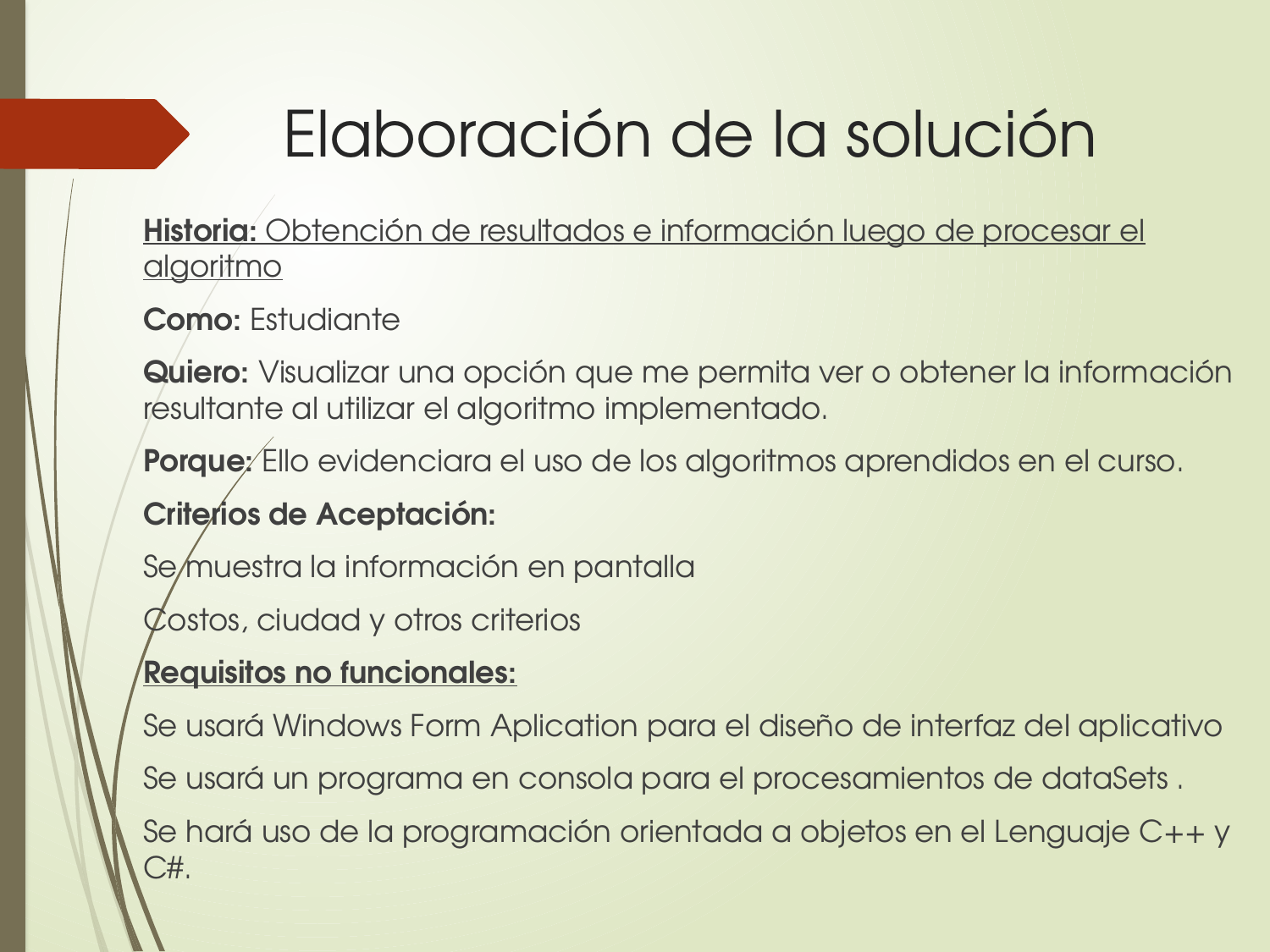

# Elaboración de la solución
Historia: Obtención de resultados e información luego de procesar el algoritmo
Como: Estudiante
Quiero: Visualizar una opción que me permita ver o obtener la información resultante al utilizar el algoritmo implementado.
Porque: Ello evidenciara el uso de los algoritmos aprendidos en el curso.
Criterios de Aceptación:
Se muestra la información en pantalla
Costos, ciudad y otros criterios
Requisitos no funcionales:
Se usará Windows Form Aplication para el diseño de interfaz del aplicativo
Se usará un programa en consola para el procesamientos de dataSets .
Se hará uso de la programación orientada a objetos en el Lenguaje C++ y C#.